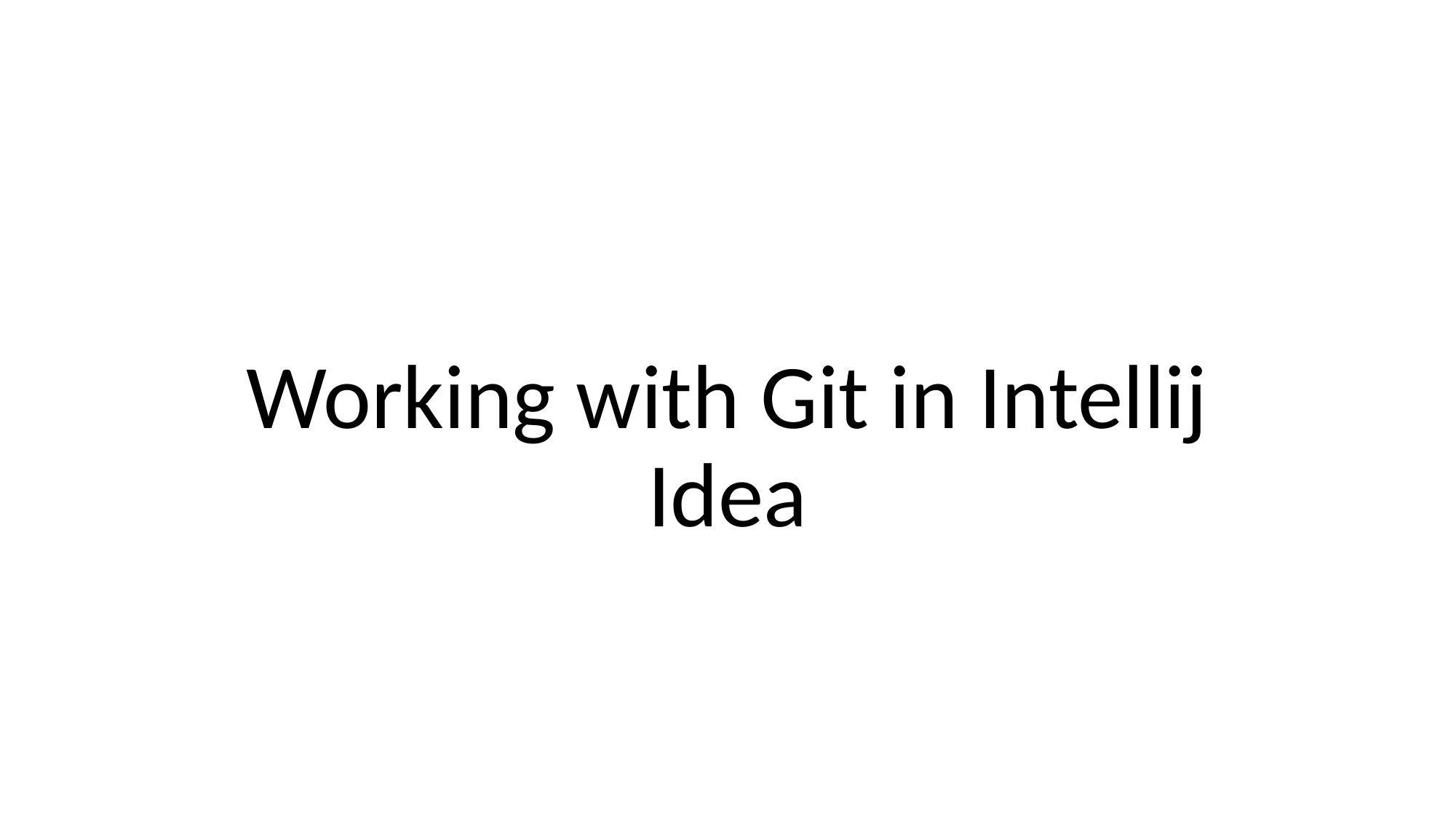

# Working with Git in Intellij Idea